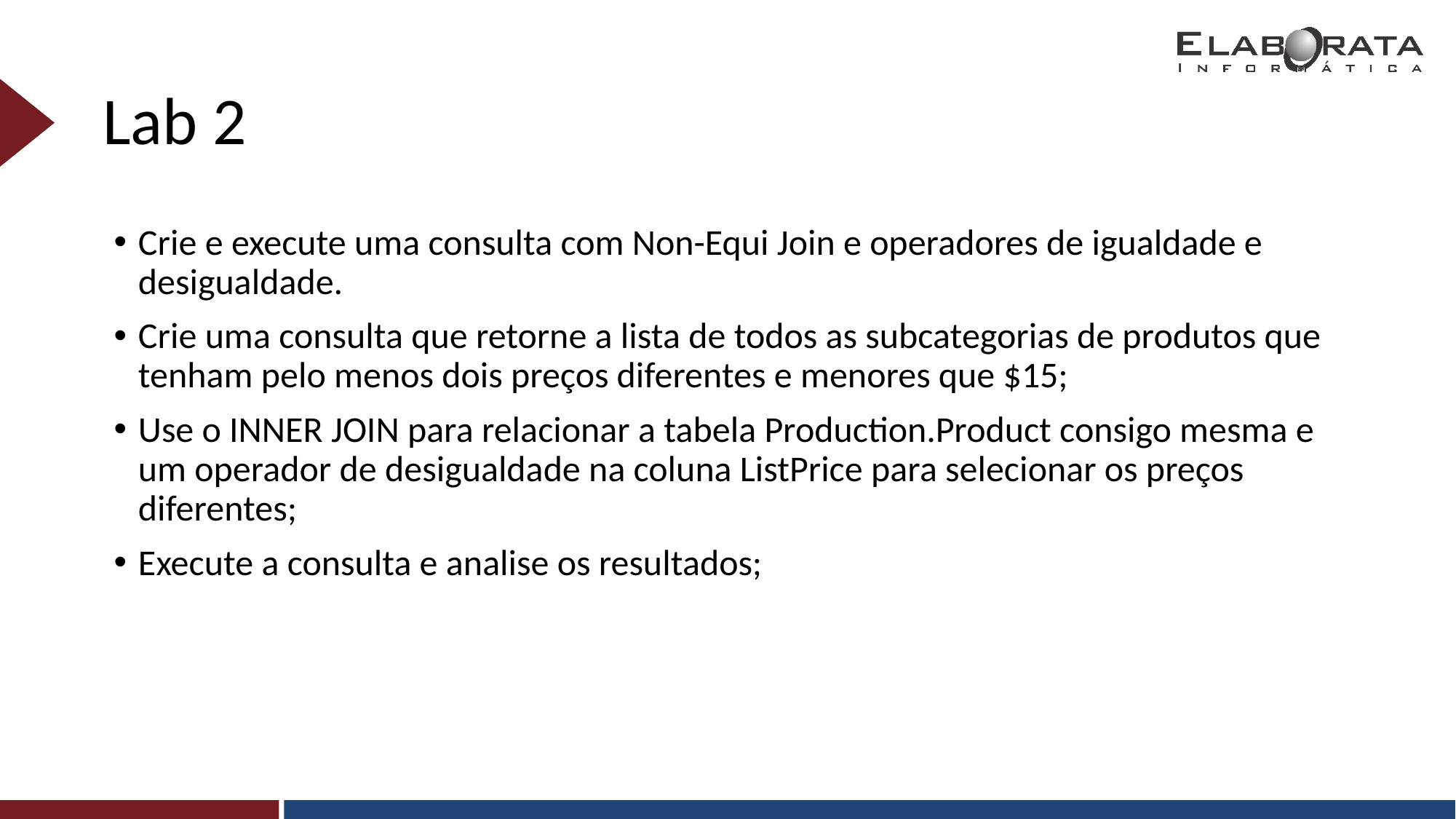

# Lab 2
Crie e execute uma consulta com Non-Equi Join e operadores de igualdade e desigualdade.
Crie uma consulta que retorne a lista de todos as subcategorias de produtos que tenham pelo menos dois preços diferentes e menores que $15;
Use o INNER JOIN para relacionar a tabela Production.Product consigo mesma e um operador de desigualdade na coluna ListPrice para selecionar os preços diferentes;
Execute a consulta e analise os resultados;